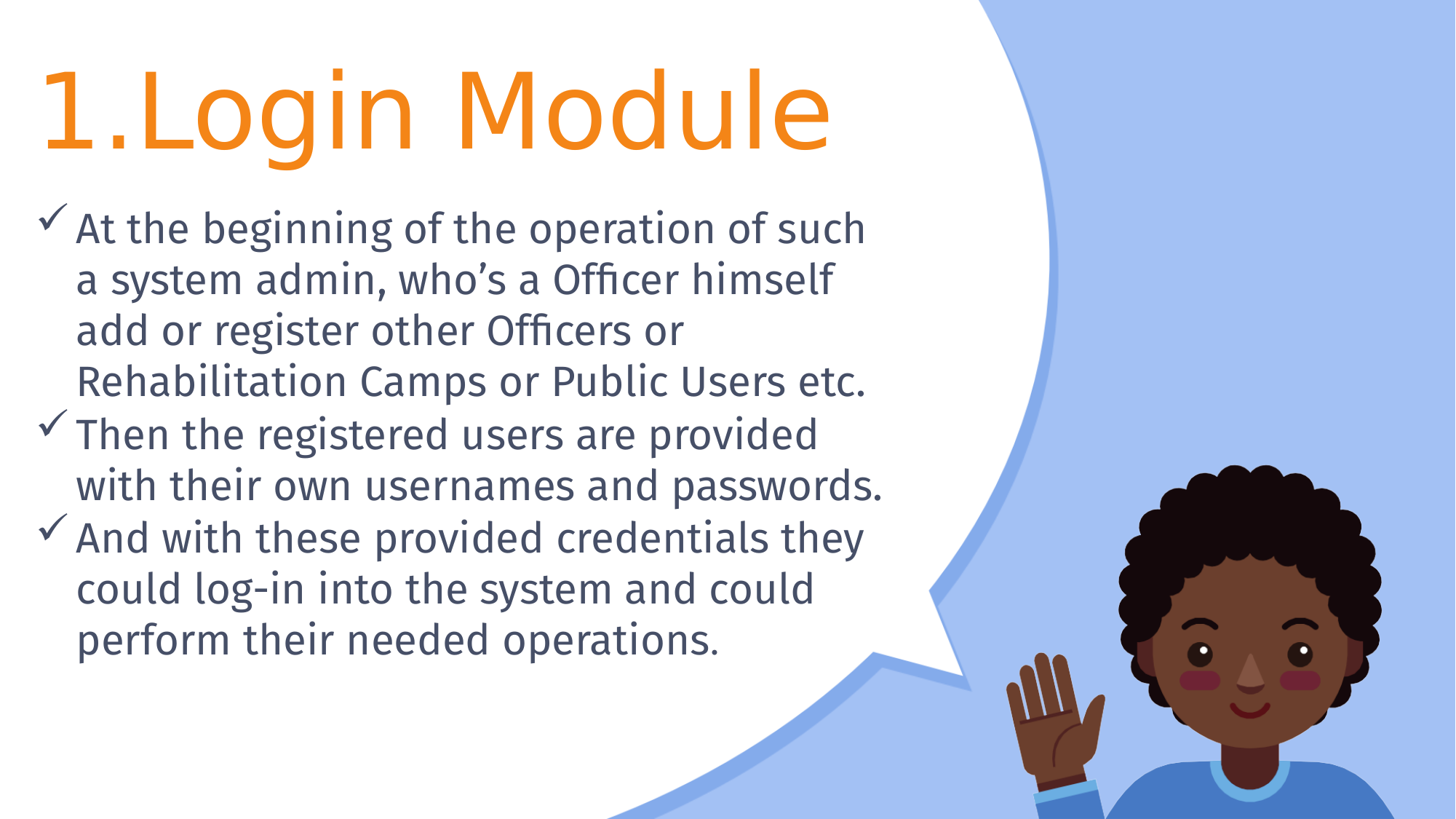

# 1.Login Module
At the beginning of the operation of such a system admin, who’s a Officer himself add or register other Officers or Rehabilitation Camps or Public Users etc.
Then the registered users are provided with their own usernames and passwords.
And with these provided credentials they could log-in into the system and could perform their needed operations.